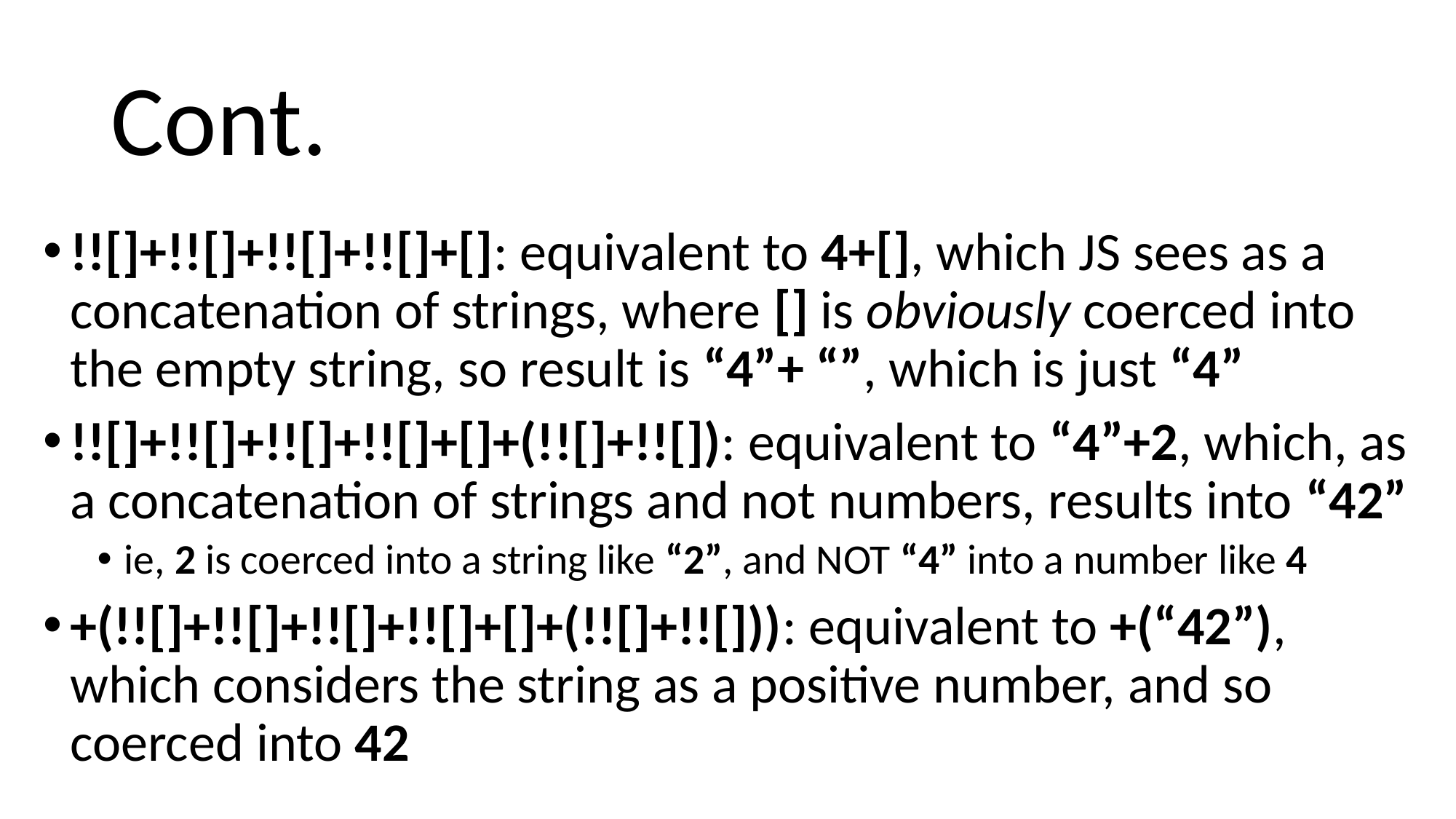

# Cont.
!![]+!![]+!![]+!![]+[]: equivalent to 4+[], which JS sees as a concatenation of strings, where [] is obviously coerced into the empty string, so result is “4”+ “”, which is just “4”
!![]+!![]+!![]+!![]+[]+(!![]+!![]): equivalent to “4”+2, which, as a concatenation of strings and not numbers, results into “42”
ie, 2 is coerced into a string like “2”, and NOT “4” into a number like 4
+(!![]+!![]+!![]+!![]+[]+(!![]+!![])): equivalent to +(“42”), which considers the string as a positive number, and so coerced into 42